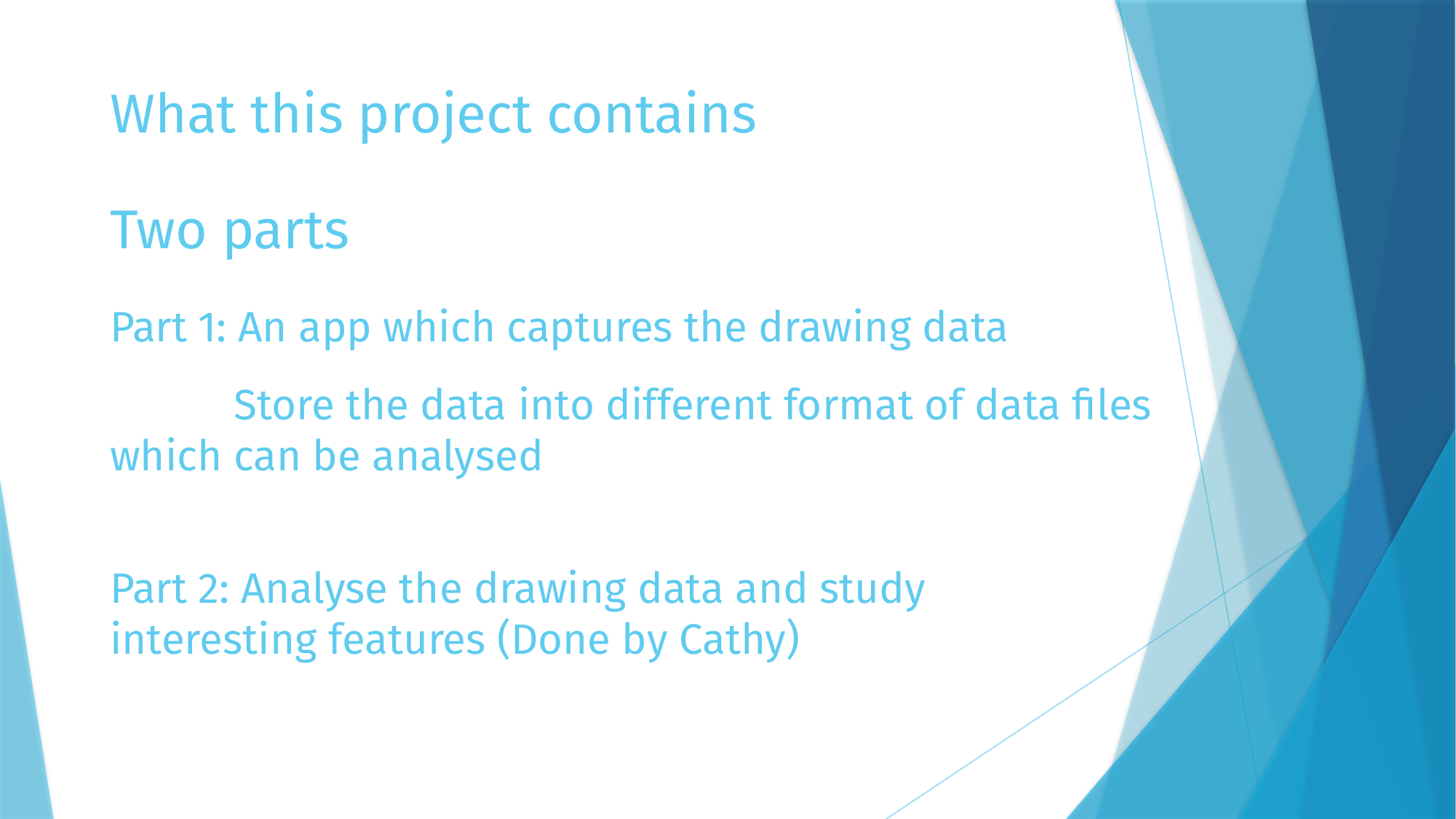

# What this project contains
Two parts
Part 1: An app which captures the drawing data
           Store the data into different format of data files which can be analysed

Part 2: Analyse the drawing data and study interesting features (Done by Cathy)